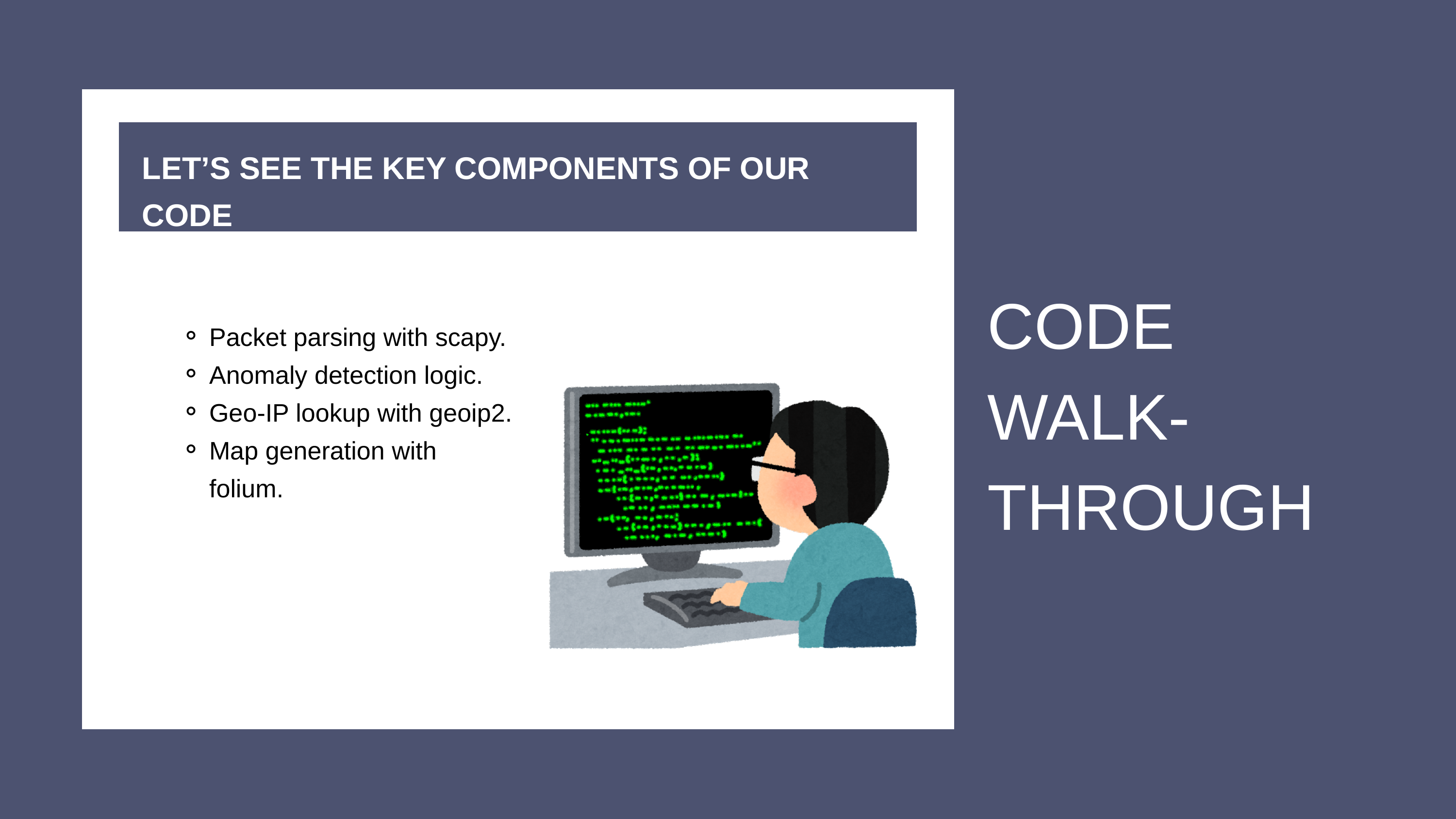

LET’S SEE THE KEY COMPONENTS OF OUR CODE
CODE
WALK-THROUGH

Packet parsing with scapy.
Anomaly detection logic.
Geo-IP lookup with geoip2.
Map generation with folium.